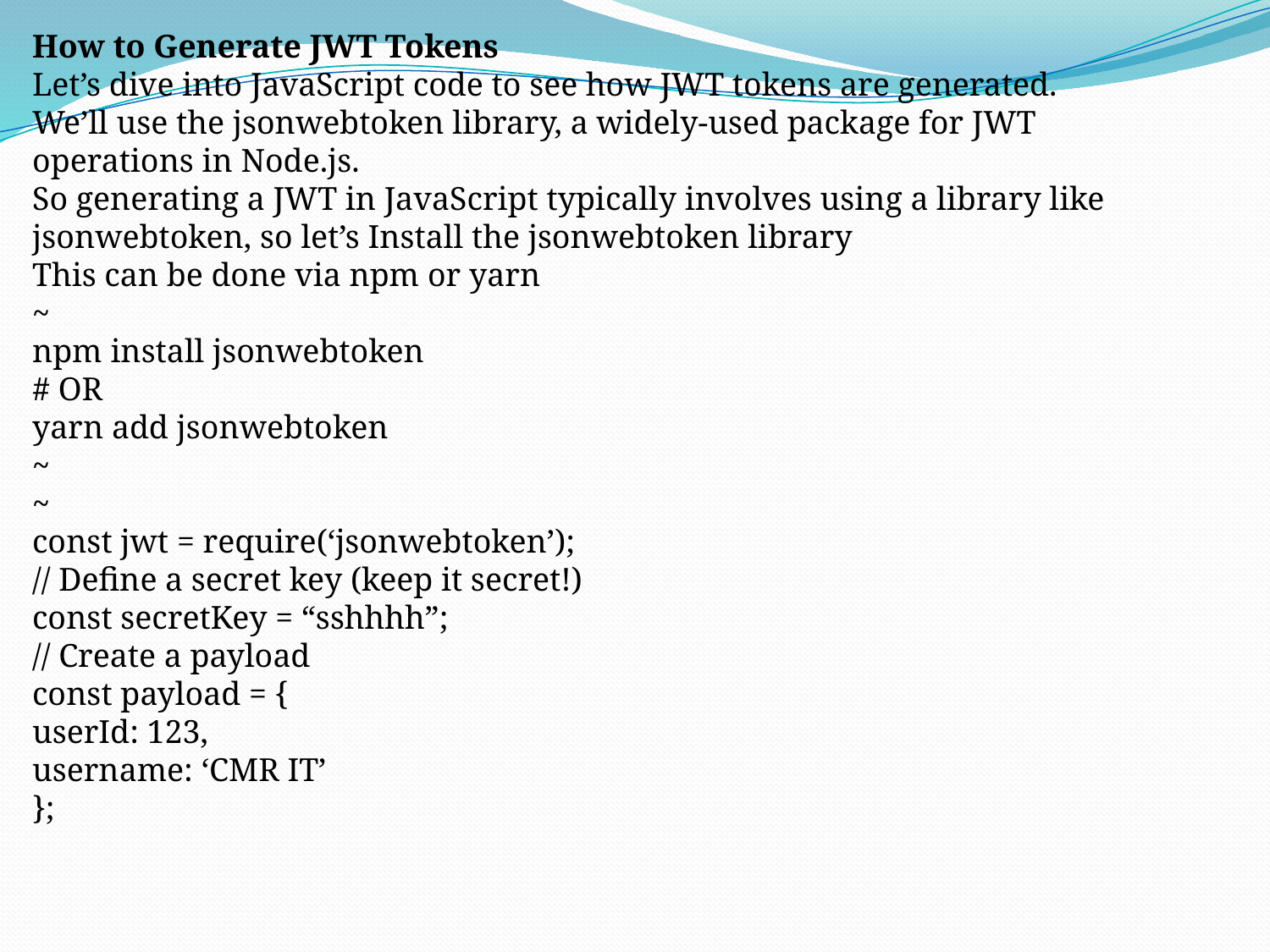

How to Generate JWT Tokens
Let’s dive into JavaScript code to see how JWT tokens are generated. We’ll use the jsonwebtoken library, a widely-used package for JWT operations in Node.js.
So generating a JWT in JavaScript typically involves using a library like jsonwebtoken, so let’s Install the jsonwebtoken library
This can be done via npm or yarn
~
npm install jsonwebtoken
# OR
yarn add jsonwebtoken
~
~
const jwt = require(‘jsonwebtoken’);
// Define a secret key (keep it secret!)
const secretKey = “sshhhh”;
// Create a payload
const payload = {
userId: 123,
username: ‘CMR IT’
};